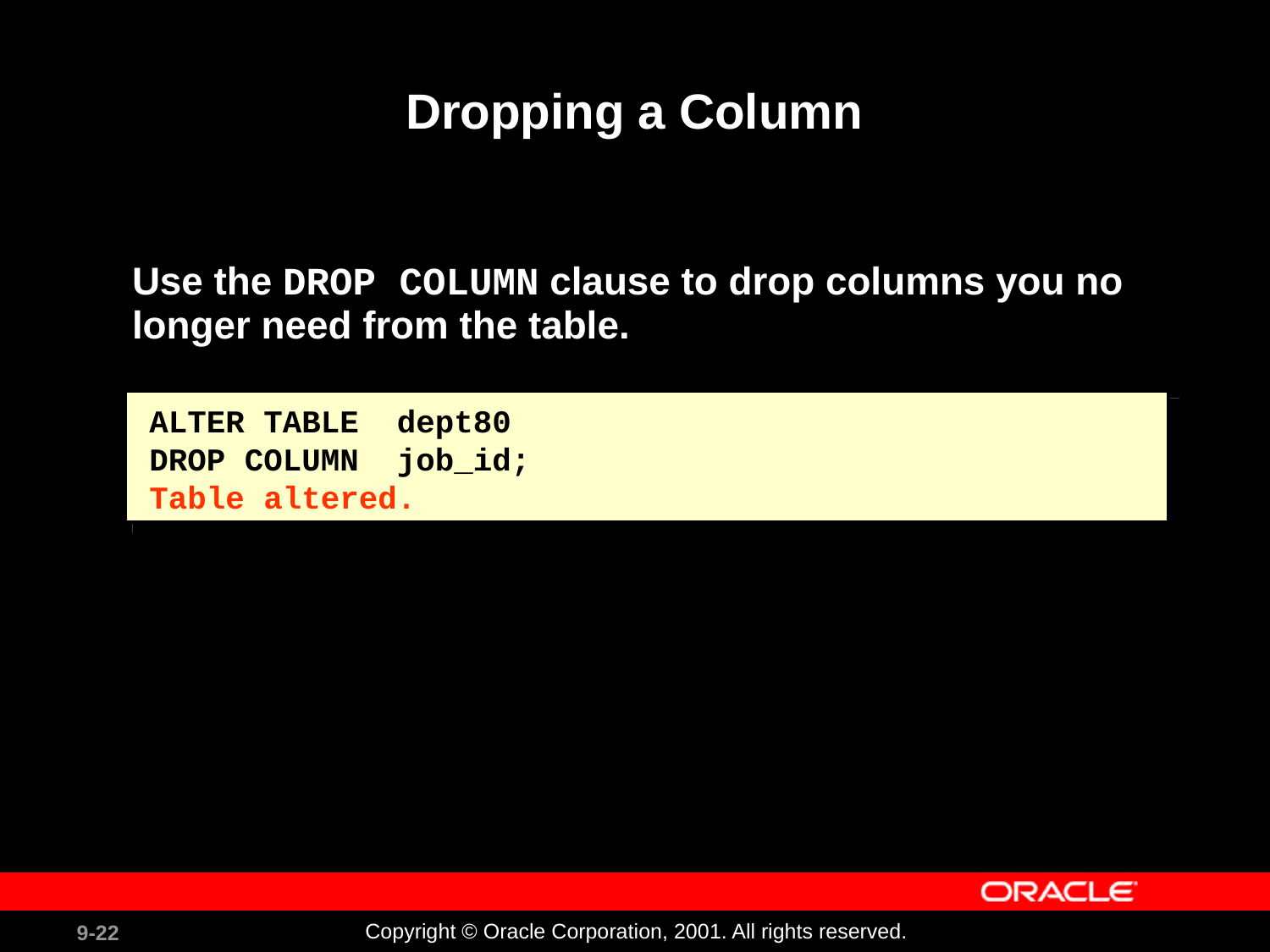

# Dropping a Column
Use the DROP COLUMN clause to drop columns you no
longer need from the table.

ALTER TABLE  dept80
DROP COLUMN  job_id;
Table altered.